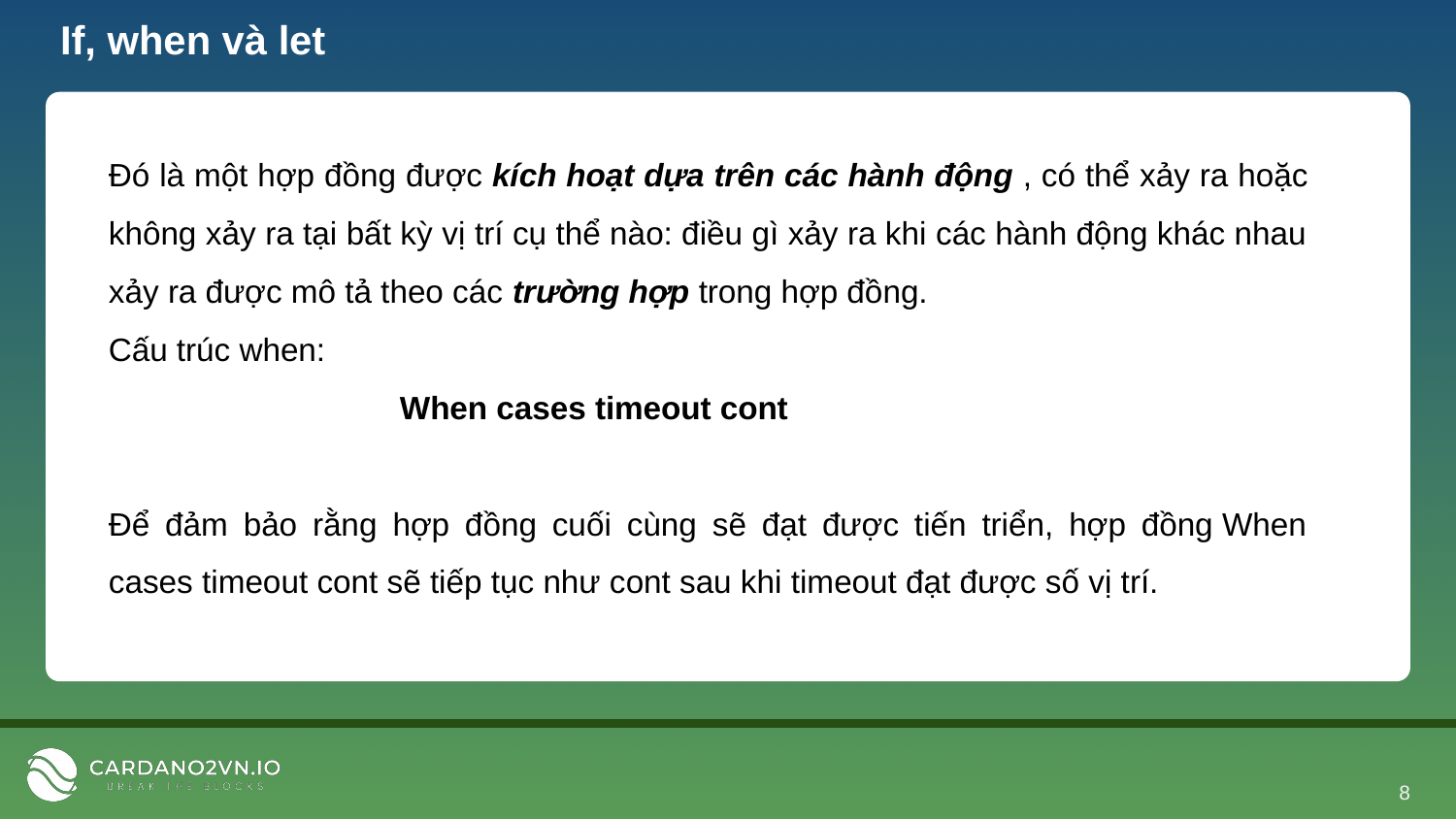

# If, when và let
Đó là một hợp đồng được kích hoạt dựa trên các hành động , có thể xảy ra hoặc không xảy ra tại bất kỳ vị trí cụ thể nào: điều gì xảy ra khi các hành động khác nhau xảy ra được mô tả theo các trường hợp trong hợp đồng.
Cấu trúc when:
		When cases timeout cont

Để đảm bảo rằng hợp đồng cuối cùng sẽ đạt được tiến triển, hợp đồng When cases timeout cont sẽ tiếp tục như cont sau khi timeout đạt được số vị trí.
8